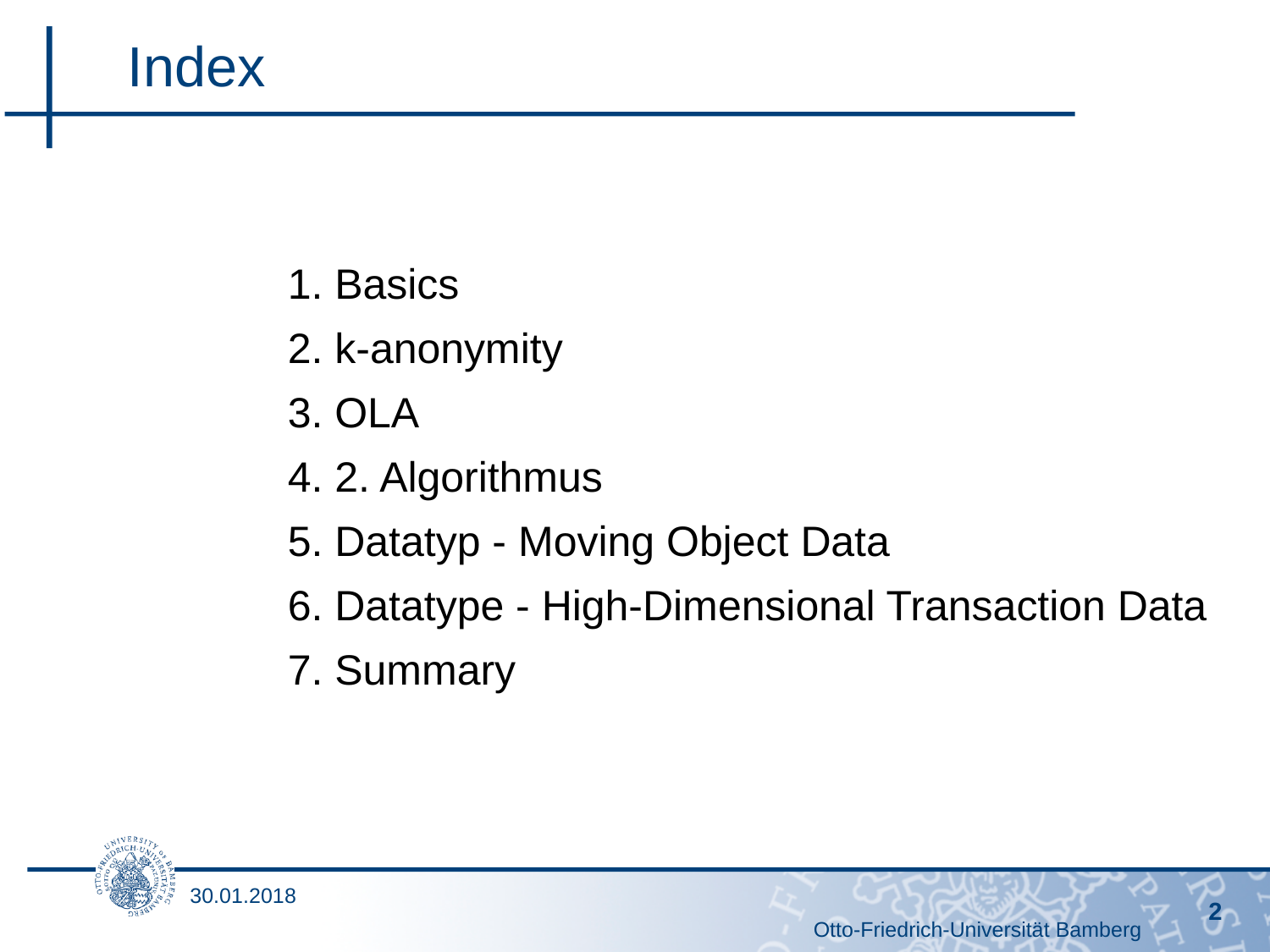

2
# Index

1. Basics
2. k-anonymity
3. OLA
4. 2. Algorithmus
5. Datatyp - Moving Object Data
6. Datatype - High-Dimensional Transaction Data
7. Summary

30.01.2018